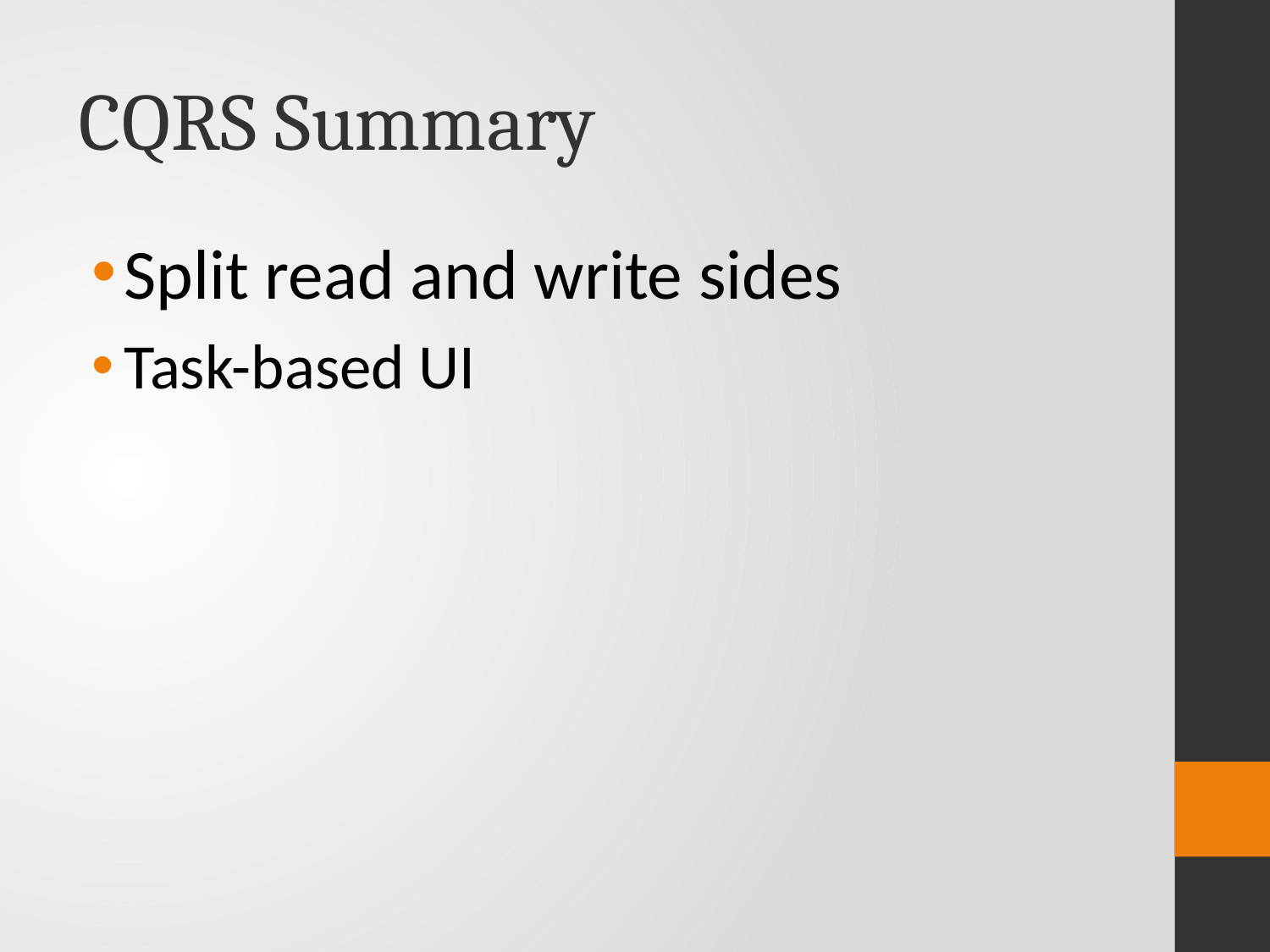

# CQRS Summary
Split read and write sides
Task-based UI